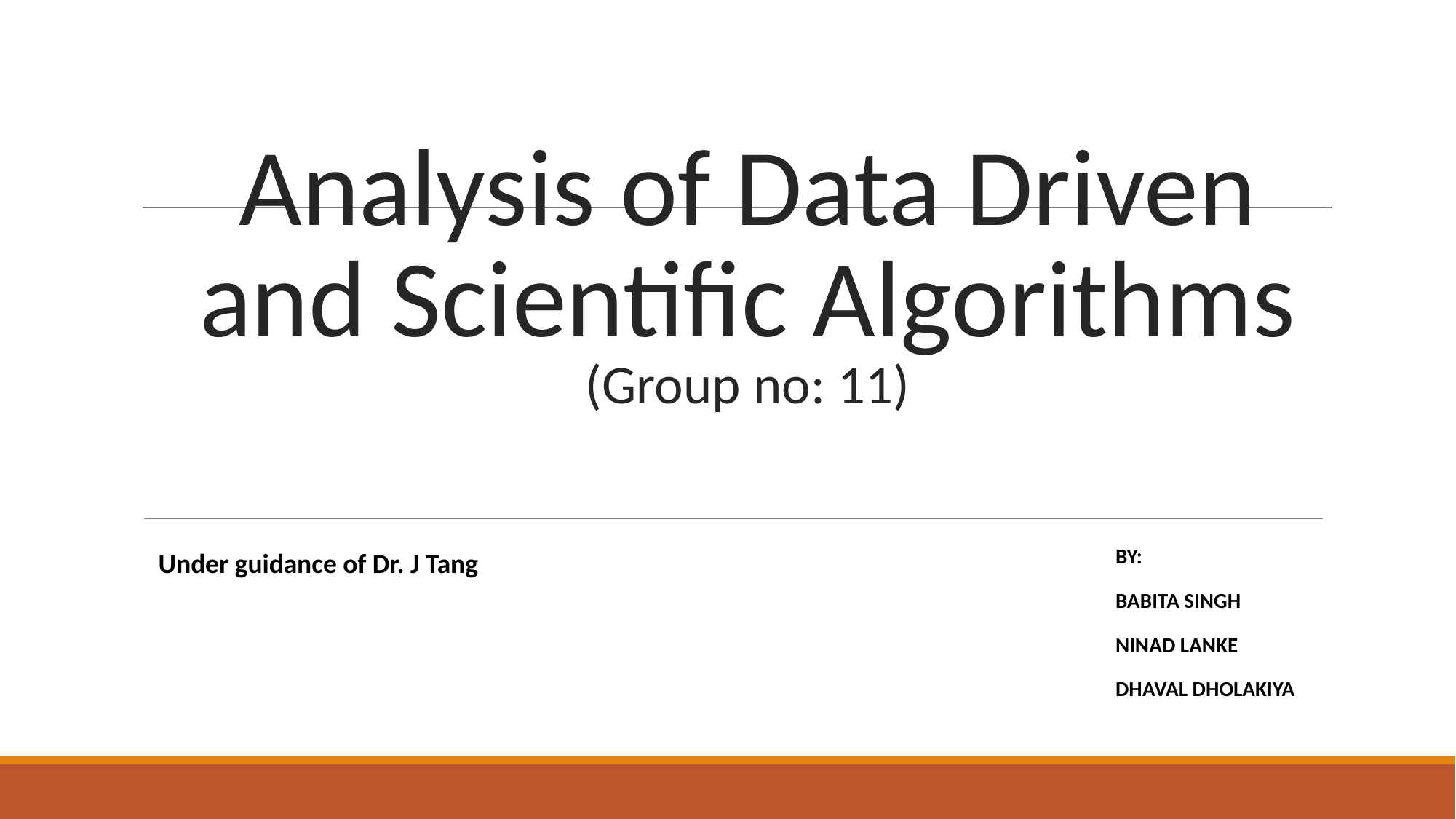

# Analysis of Data Driven and Scientific Algorithms (Group no: 11)
Under guidance of Dr. J Tang
BY:
BABITA SINGH
NINAD LANKE
DHAVAL DHOLAKIYA